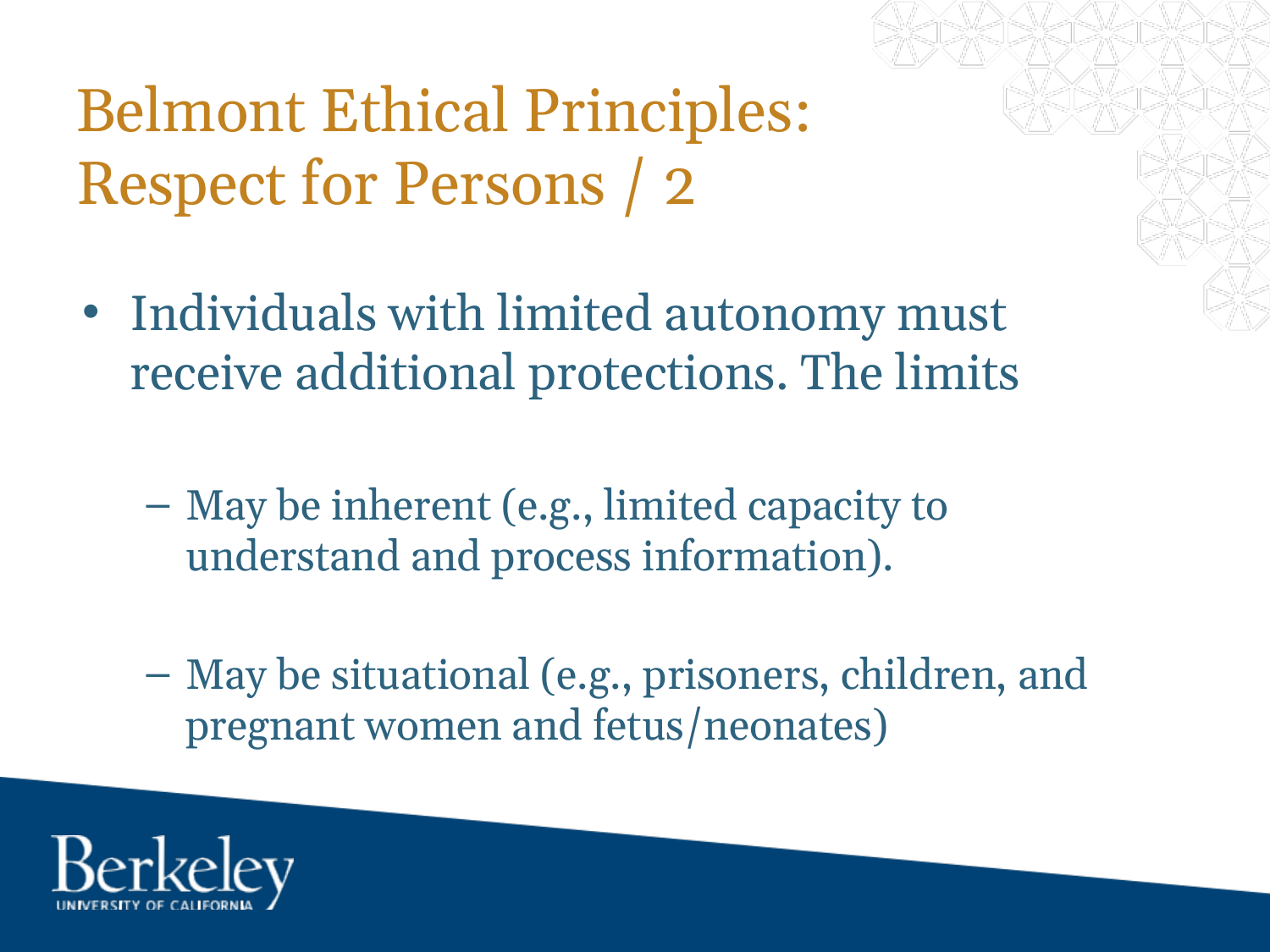

# Belmont Ethical Principles: Respect for Persons / 2
Individuals with limited autonomy must receive additional protections. The limits

May be inherent (e.g., limited capacity to understand and process information).

May be situational (e.g., prisoners, children, and pregnant women and fetus/neonates)